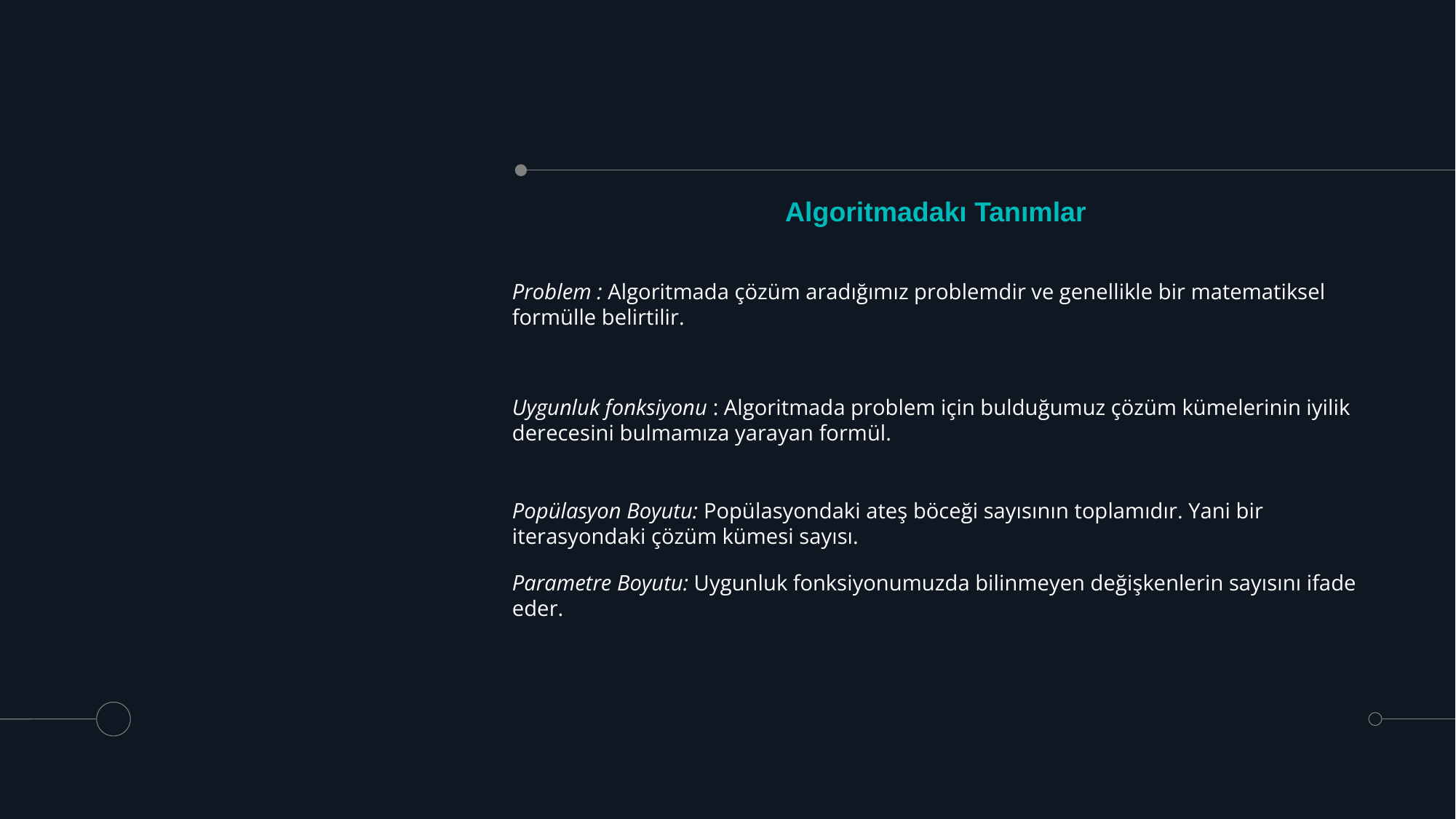

Algoritmadakı Tanımlar

Problem : Algoritmada çözüm aradığımız problemdir ve genellikle bir matematiksel formülle belirtilir.
Uygunluk fonksiyonu : Algoritmada problem için bulduğumuz çözüm kümelerinin iyilik derecesini bulmamıza yarayan formül.
Popülasyon Boyutu: Popülasyondaki ateş böceği sayısının toplamıdır. Yani bir iterasyondaki çözüm kümesi sayısı.
Parametre Boyutu: Uygunluk fonksiyonumuzda bilinmeyen değişkenlerin sayısını ifade eder.